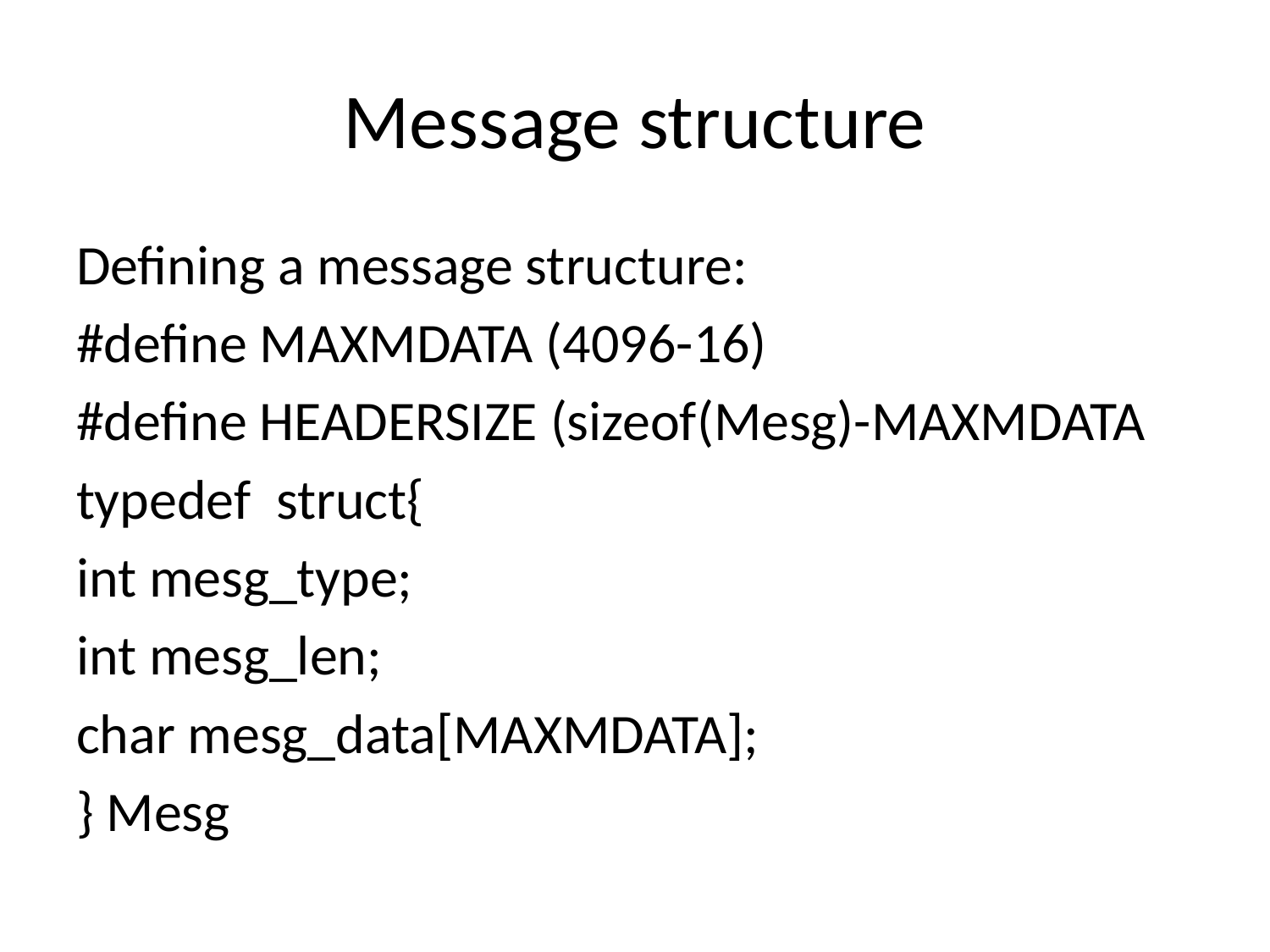

# Message structure
Defining a message structure:
#define MAXMDATA (4096-16)
#define HEADERSIZE (sizeof(Mesg)-MAXMDATA
typedef  struct{
int mesg_type;
int mesg_len;
char mesg_data[MAXMDATA];
} Mesg